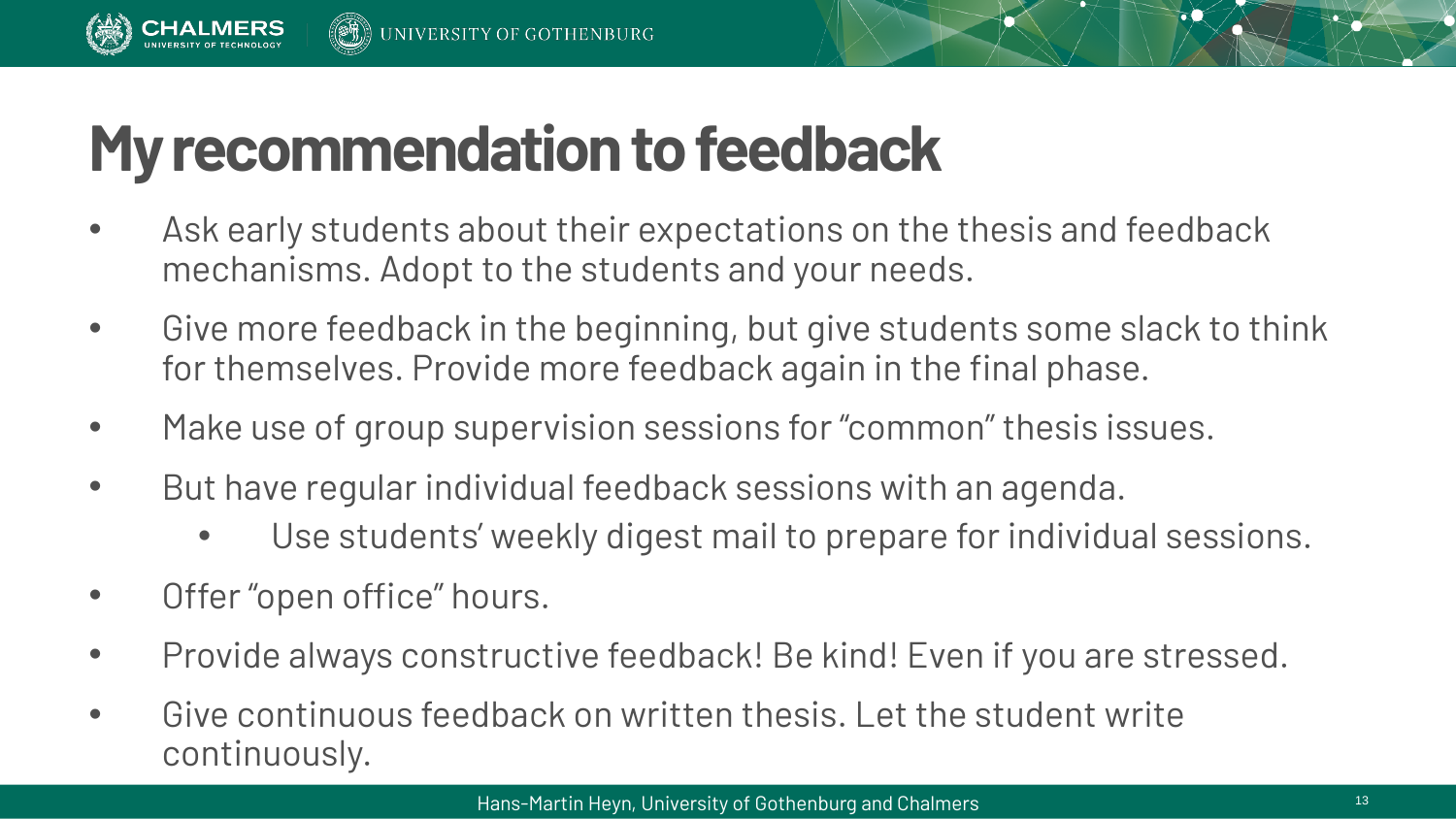

# My recommendation to feedback
Ask early students about their expectations on the thesis and feedback mechanisms. Adopt to the students and your needs.
Give more feedback in the beginning, but give students some slack to think for themselves. Provide more feedback again in the final phase.
Make use of group supervision sessions for “common” thesis issues.
But have regular individual feedback sessions with an agenda.
Use students’ weekly digest mail to prepare for individual sessions.
Offer “open office” hours.
Provide always constructive feedback! Be kind! Even if you are stressed.
Give continuous feedback on written thesis. Let the student write continuously.

Hans-Martin Heyn, University of Gothenburg and Chalmers
13